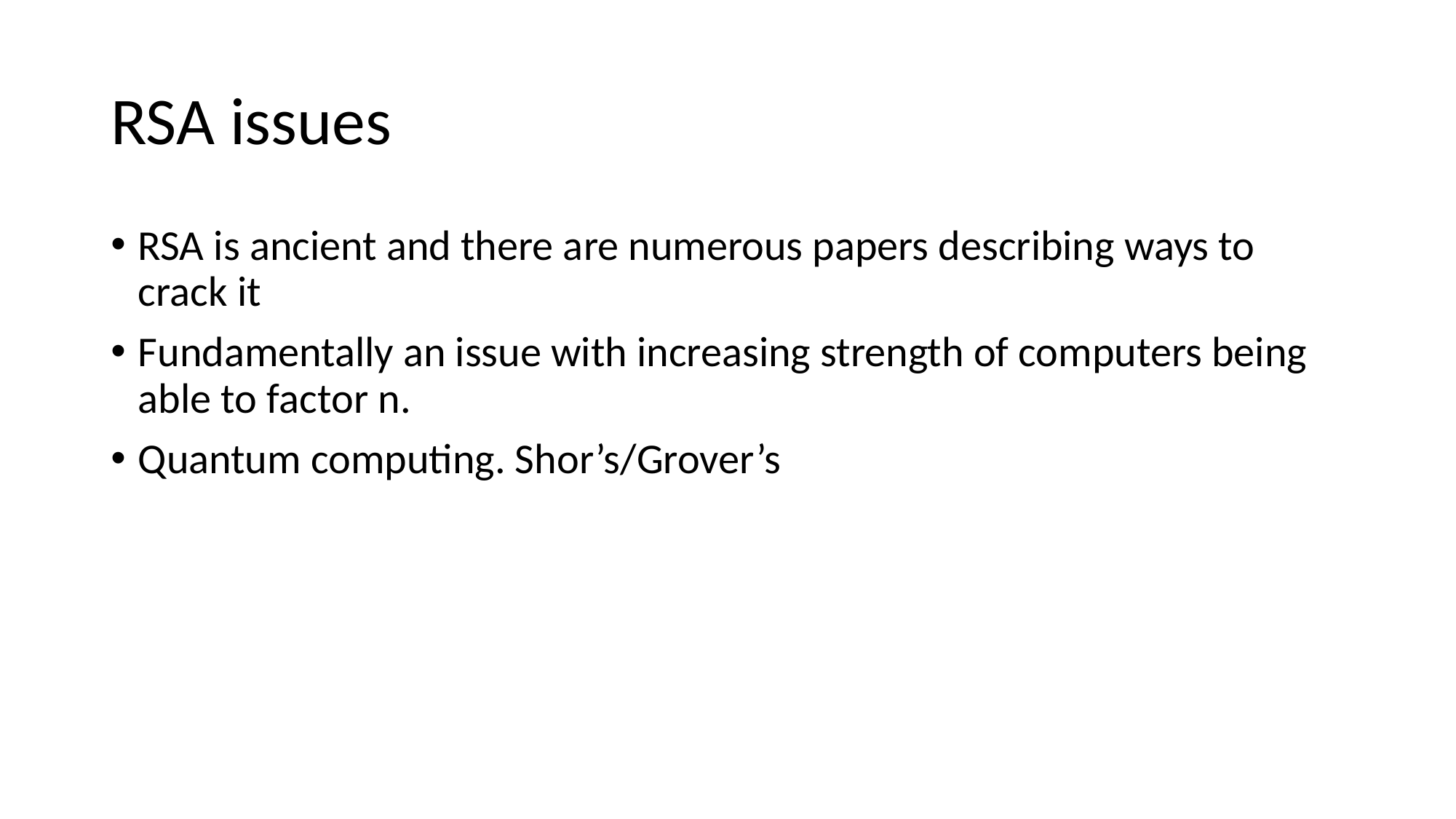

# RSA issues
RSA is ancient and there are numerous papers describing ways to crack it
Fundamentally an issue with increasing strength of computers being able to factor n.
Quantum computing. Shor’s/Grover’s